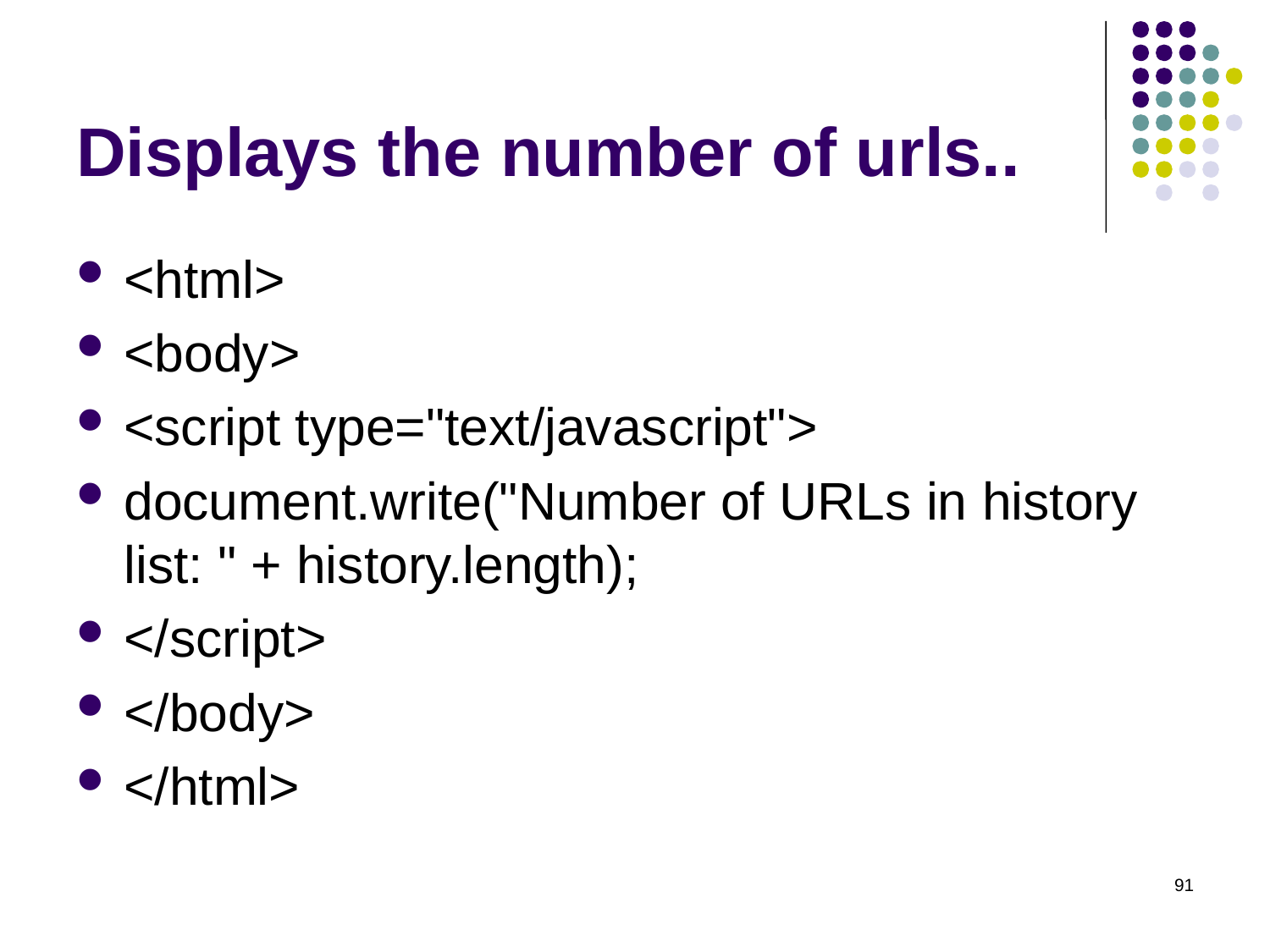

# Displays the number of urls..
<html>
<body>
<script type="text/javascript">
document.write("Number of URLs in history list: " + history.length);
</script>
</body>
</html>
91